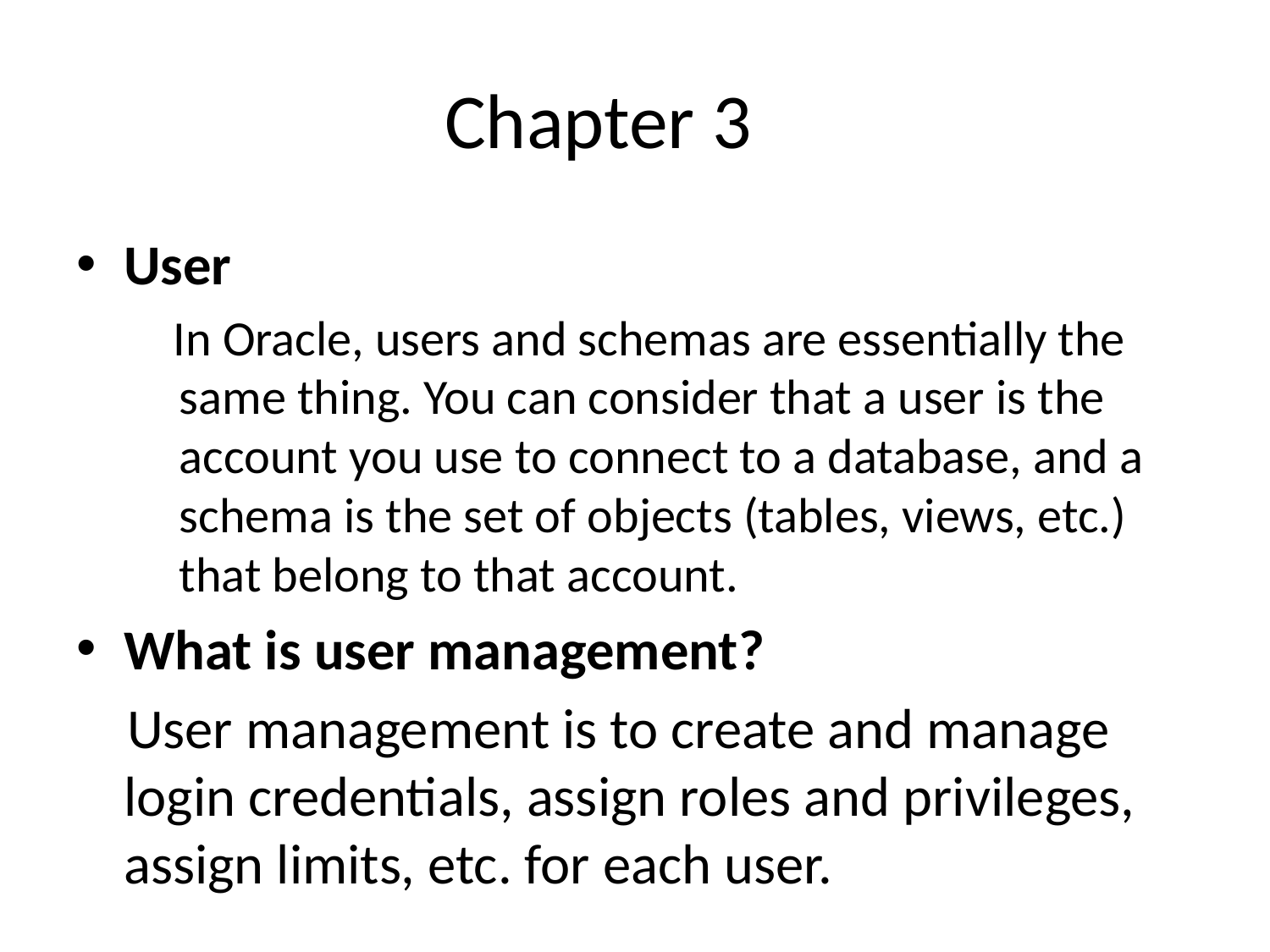

# Chapter 3
User
   In Oracle, users and schemas are essentially the same thing. You can consider that a user is the account you use to connect to a database, and a schema is the set of objects (tables, views, etc.) that belong to that account.
What is user management?
    User management is to create and manage login credentials, assign roles and privileges, assign limits, etc. for each user.